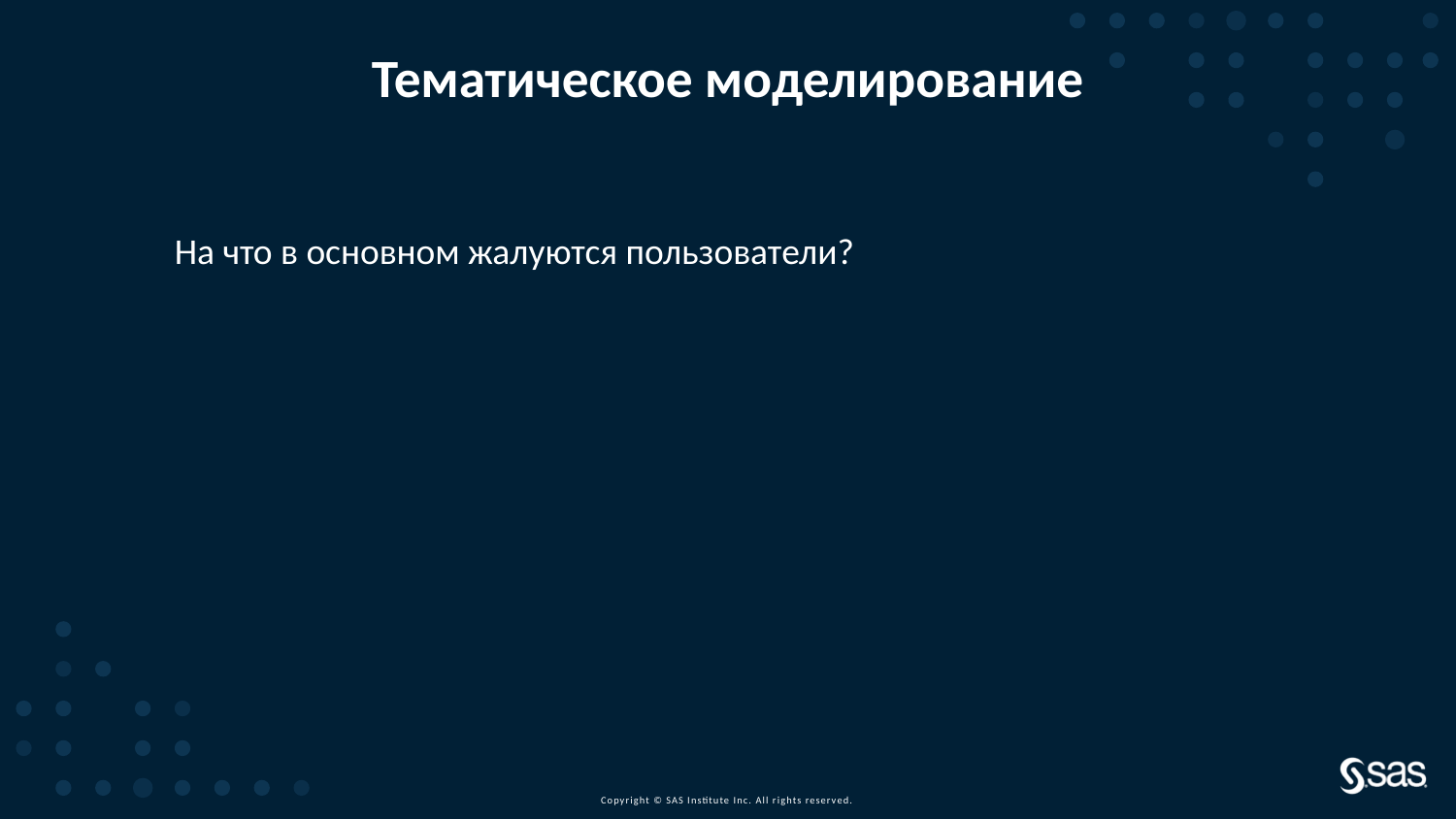

# Тематическое моделирование
На что в основном жалуются пользователи?